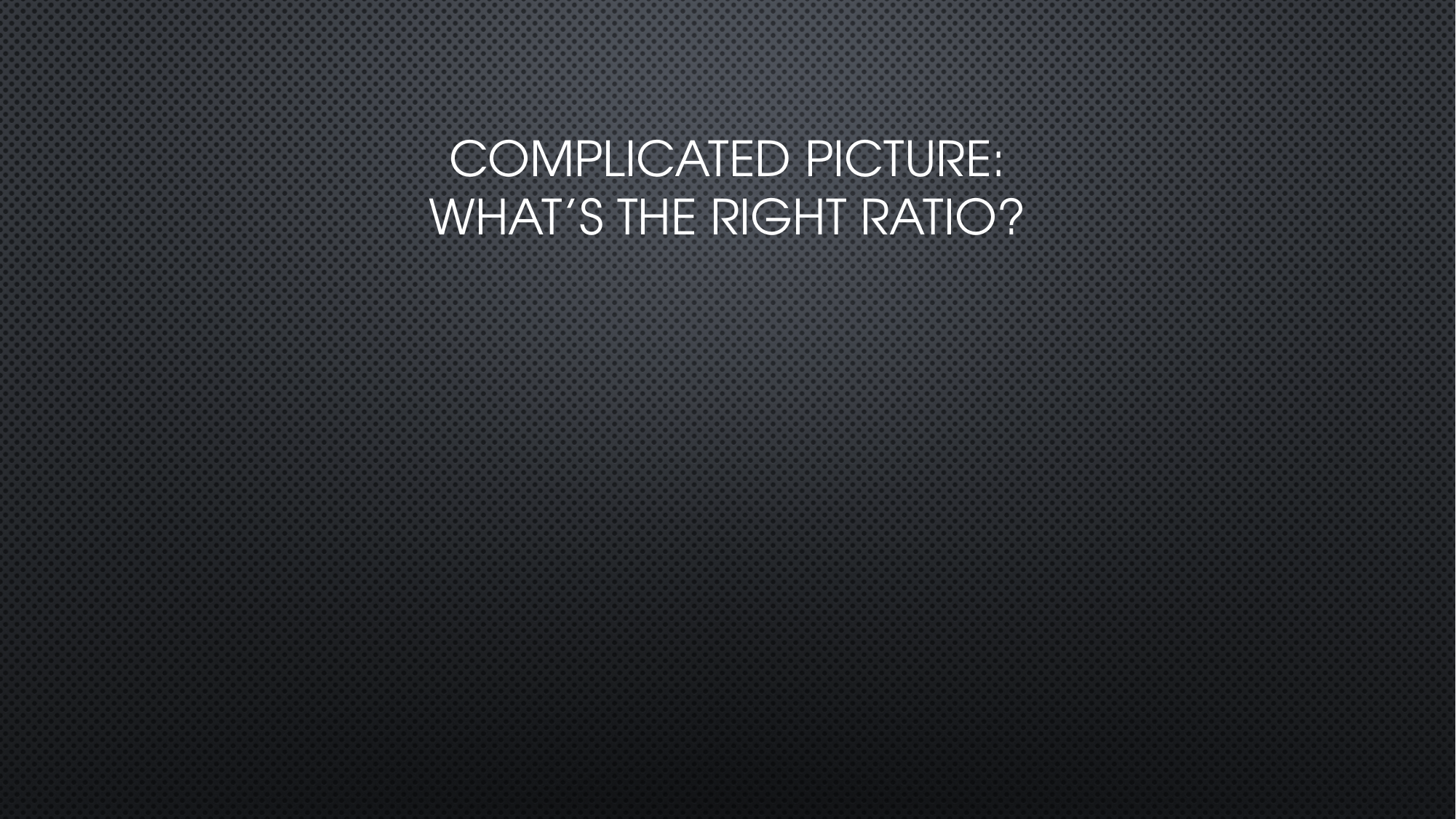

# Complicated picture: What’s the right ratio?